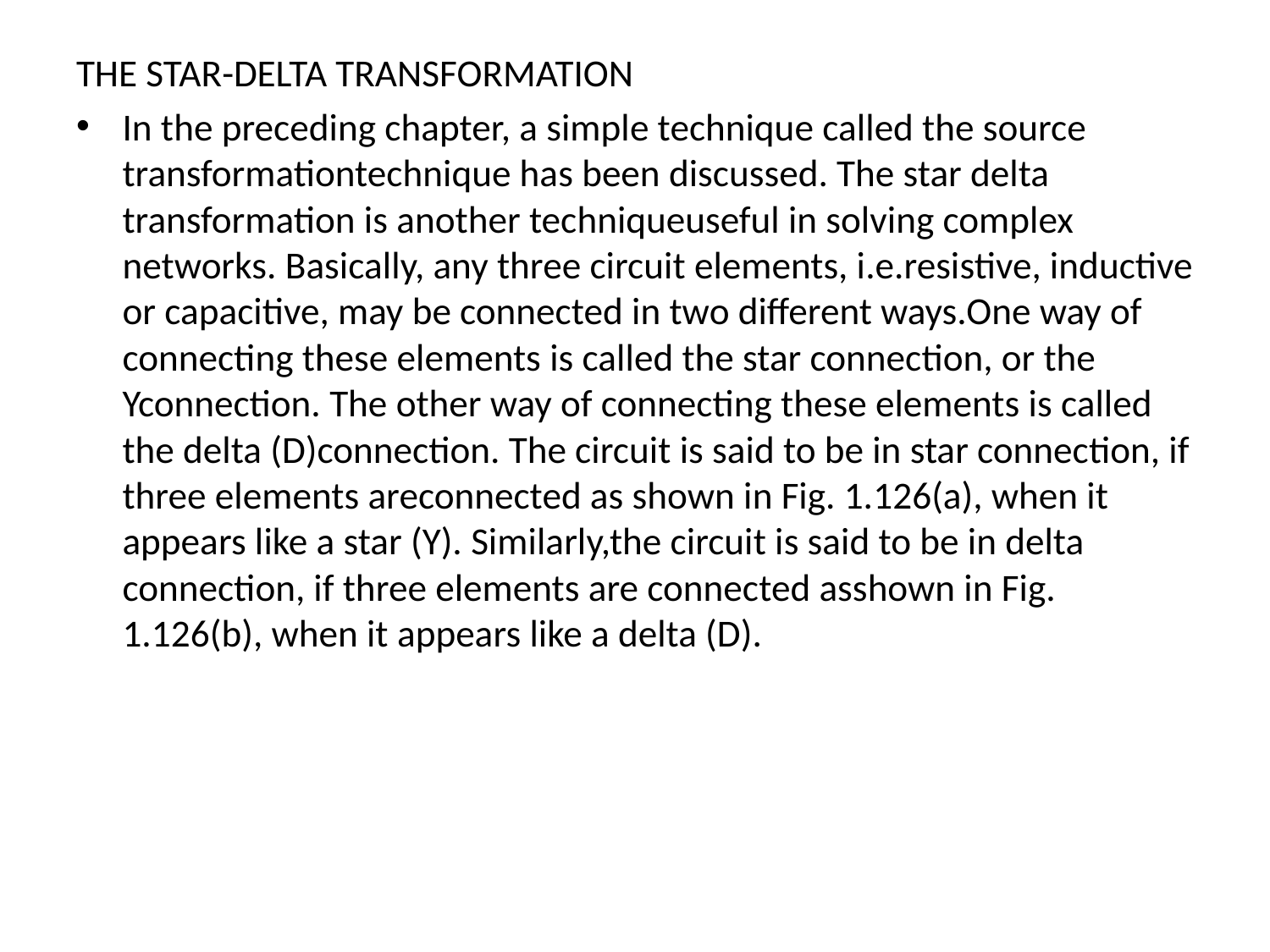

THE STAR-DELTA TRANSFORMATION
In the preceding chapter, a simple technique called the source transformationtechnique has been discussed. The star delta transformation is another techniqueuseful in solving complex networks. Basically, any three circuit elements, i.e.resistive, inductive or capacitive, may be connected in two different ways.One way of connecting these elements is called the star connection, or the Yconnection. The other way of connecting these elements is called the delta (D)connection. The circuit is said to be in star connection, if three elements areconnected as shown in Fig. 1.126(a), when it appears like a star (Y). Similarly,the circuit is said to be in delta connection, if three elements are connected asshown in Fig. 1.126(b), when it appears like a delta (D).